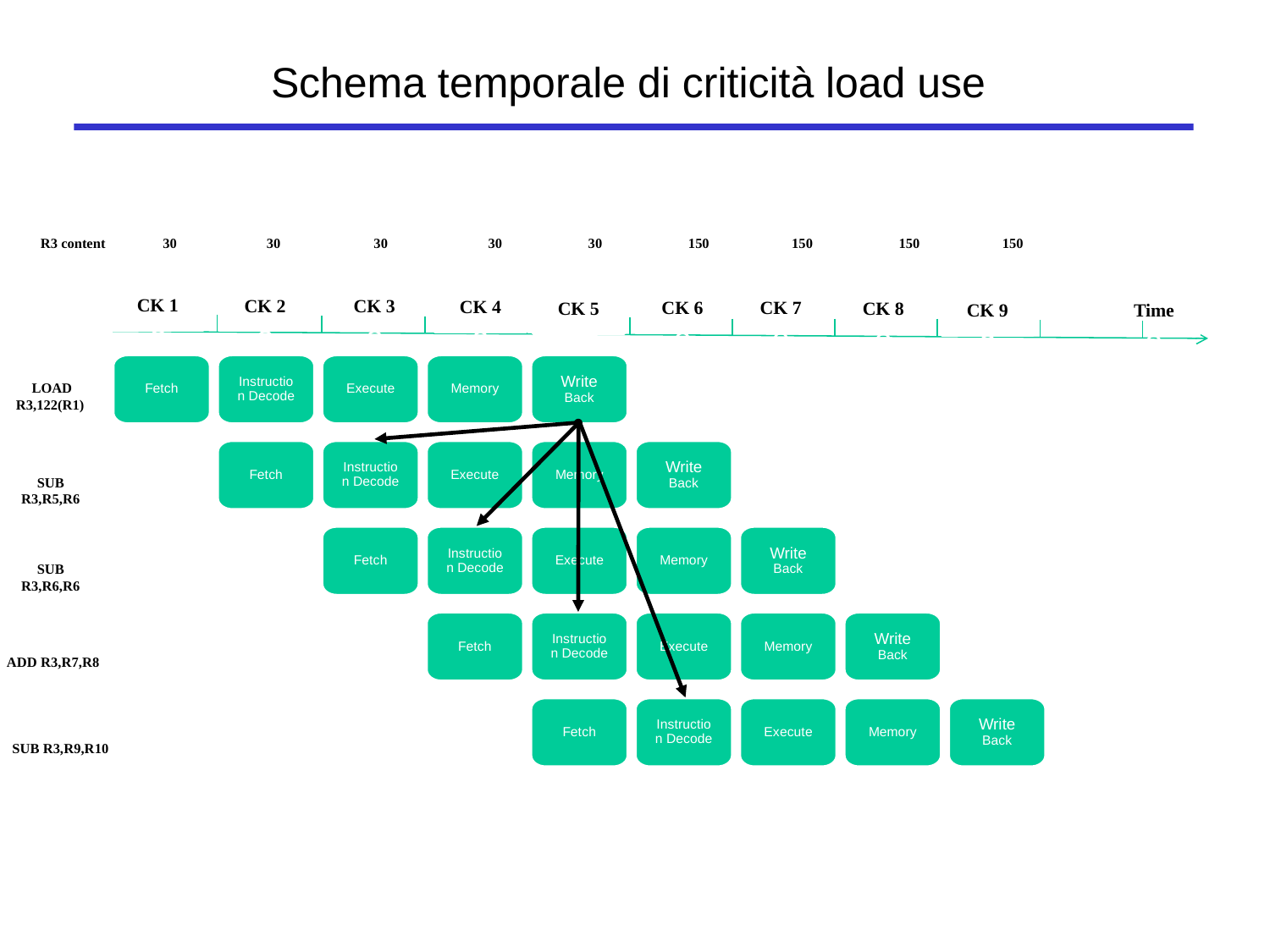

Schema temporale di criticità load use
R3 content                30                         30                          30                            30                        30                        150                       150                        150                       150
o

CK 1
o

CK 2
o

CK 3
o

CK 4
o

CK 7
o

CK 6
o

CK 5
o

CK 8
o

Time
o

CK 9
o
Fetch
Instruction Decode
Execute
Memory
Write Back
LOAD R3,122(R1)

Fetch
Instruction Decode
Execute
Memory
Write Back
SUB R3,R5,R6
Fetch
Instruction Decode
Execute
Memory
Write Back
SUB R3,R6,R6
Fetch
Instruction Decode
Execute
Memory
Write Back
ADD R3,R7,R8o
Fetch
Instruction Decode
Execute
Memory
Write Back
SUB R3,R9,R10